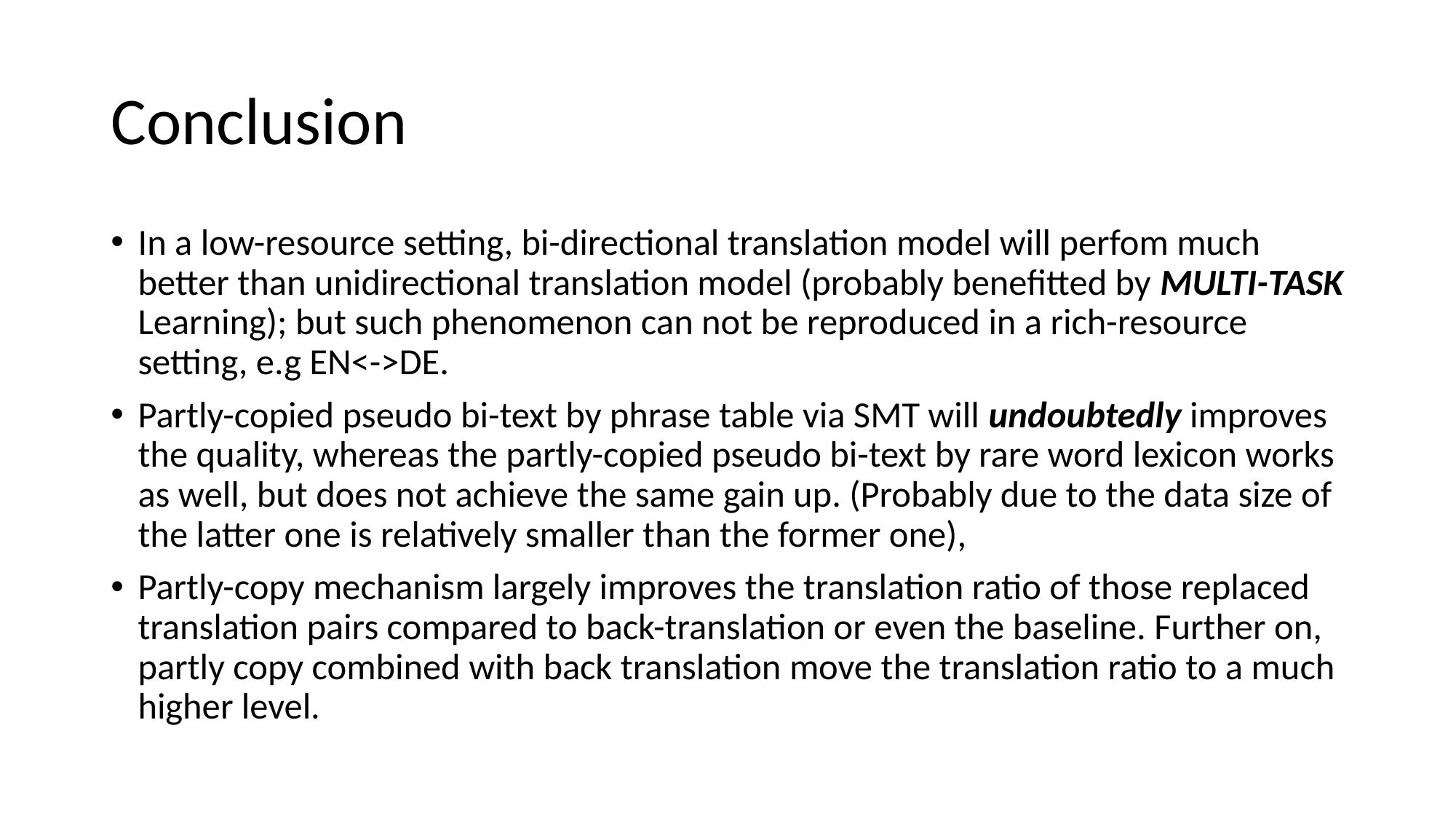

# Conclusion
In a low-resource setting, bi-directional translation model will perfom much better than unidirectional translation model (probably benefitted by MULTI-TASK Learning); but such phenomenon can not be reproduced in a rich-resource setting, e.g EN<->DE.
Partly-copied pseudo bi-text by phrase table via SMT will undoubtedly improves the quality, whereas the partly-copied pseudo bi-text by rare word lexicon works as well, but does not achieve the same gain up. (Probably due to the data size of the latter one is relatively smaller than the former one),
Partly-copy mechanism largely improves the translation ratio of those replaced translation pairs compared to back-translation or even the baseline. Further on, partly copy combined with back translation move the translation ratio to a much higher level.